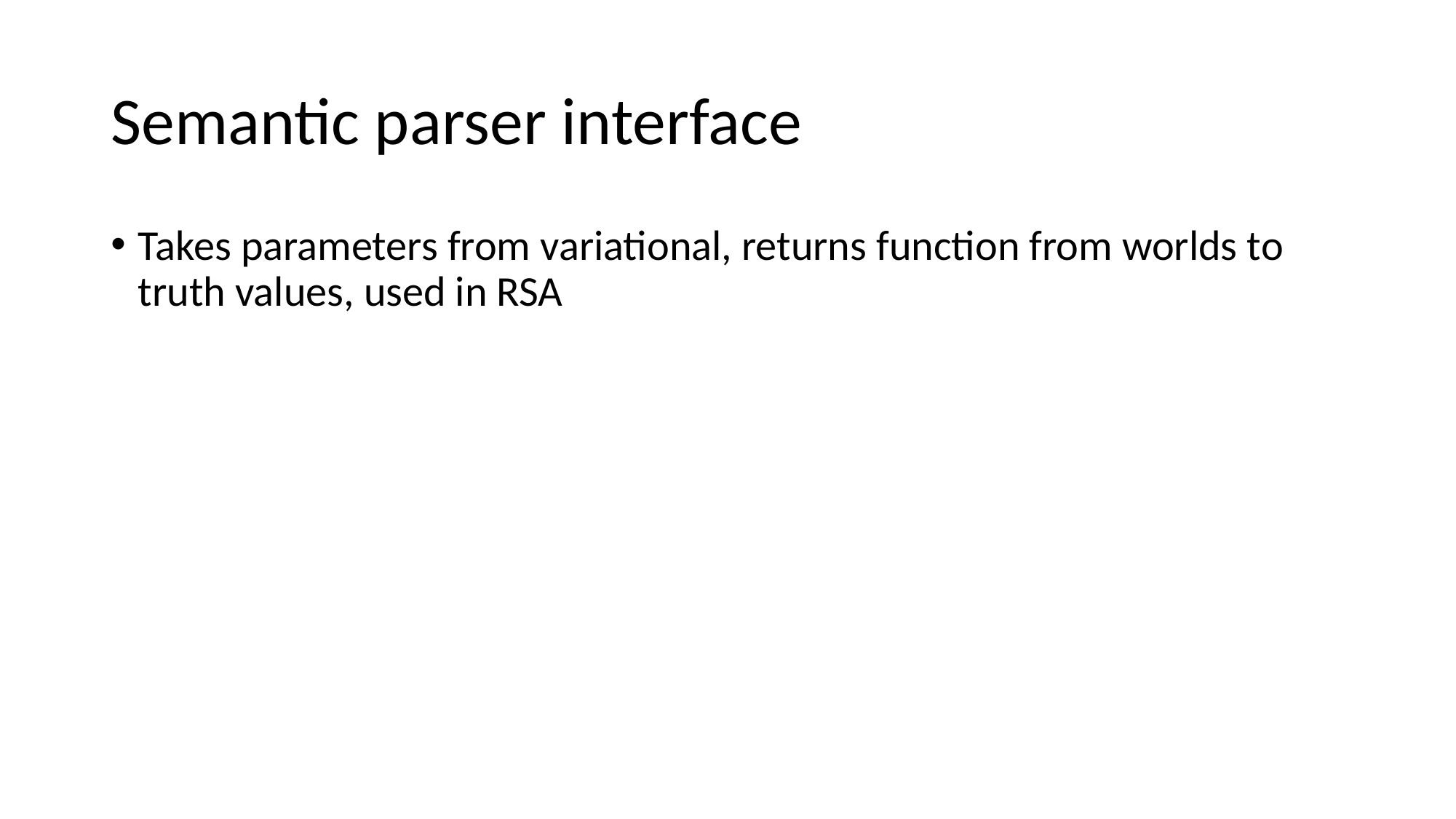

# Semantic parser interface
Takes parameters from variational, returns function from worlds to truth values, used in RSA